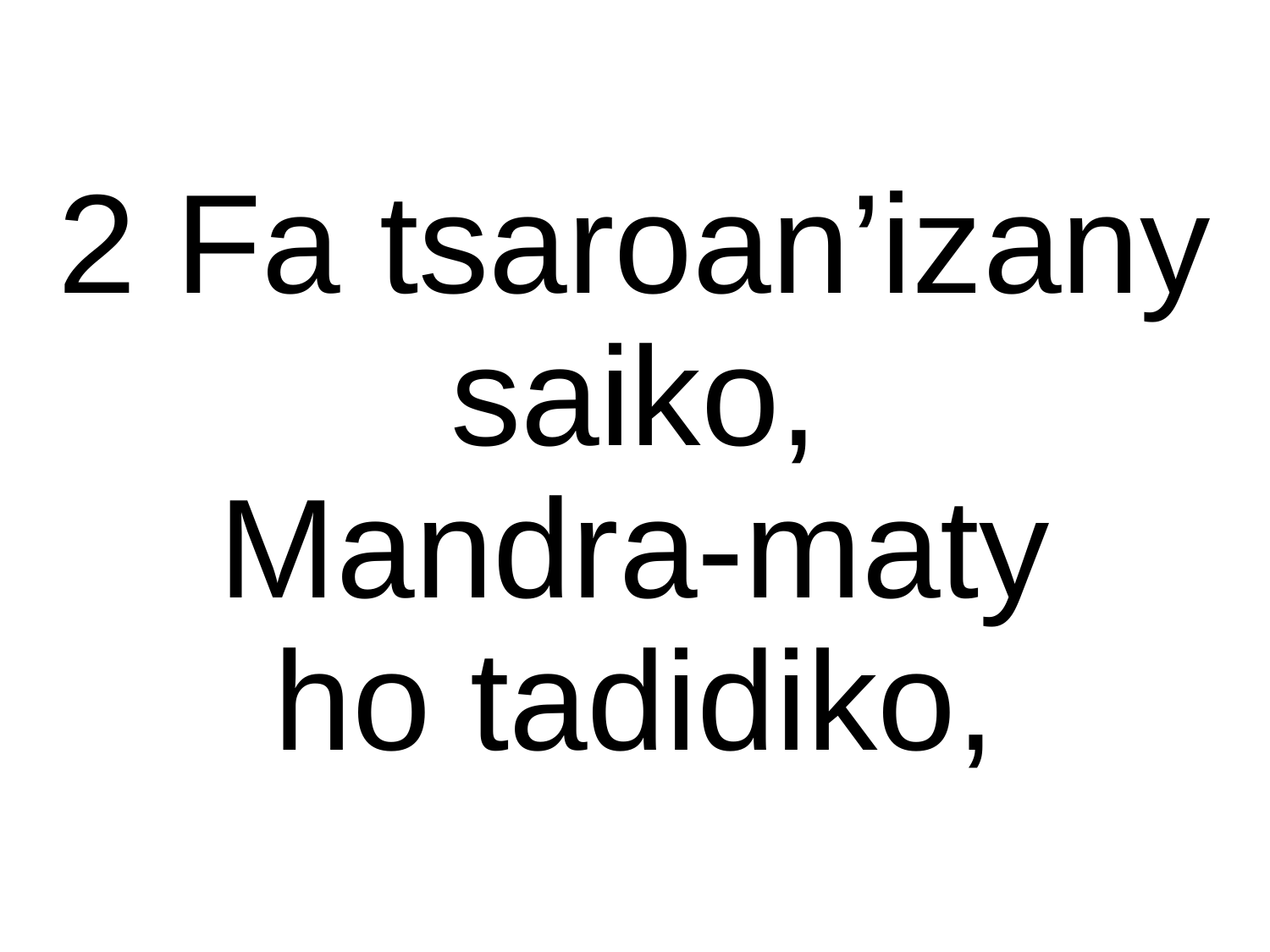

2 Fa tsaroan’izany saiko,
Mandra-maty
ho tadidiko,